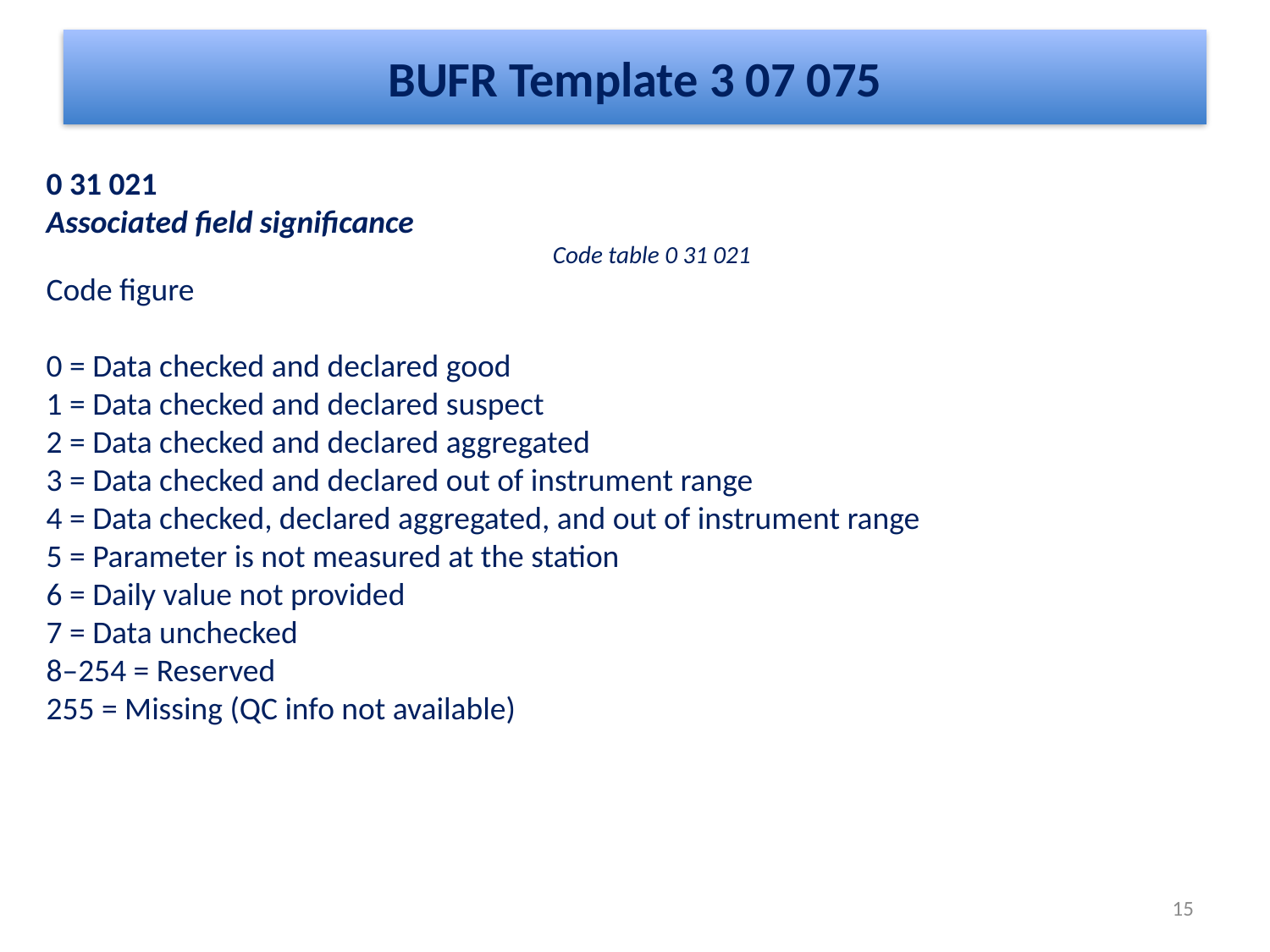

BUFR Template 3 07 075
0 31 021
Associated field significance
Code table 0 31 021
Code figure

0 = Data checked and declared good
1 = Data checked and declared suspect
2 = Data checked and declared aggregated
3 = Data checked and declared out of instrument range
4 = Data checked, declared aggregated, and out of instrument range
5 = Parameter is not measured at the station
6 = Daily value not provided
7 = Data unchecked
8–254 = Reserved
255 = Missing (QC info not available)

15